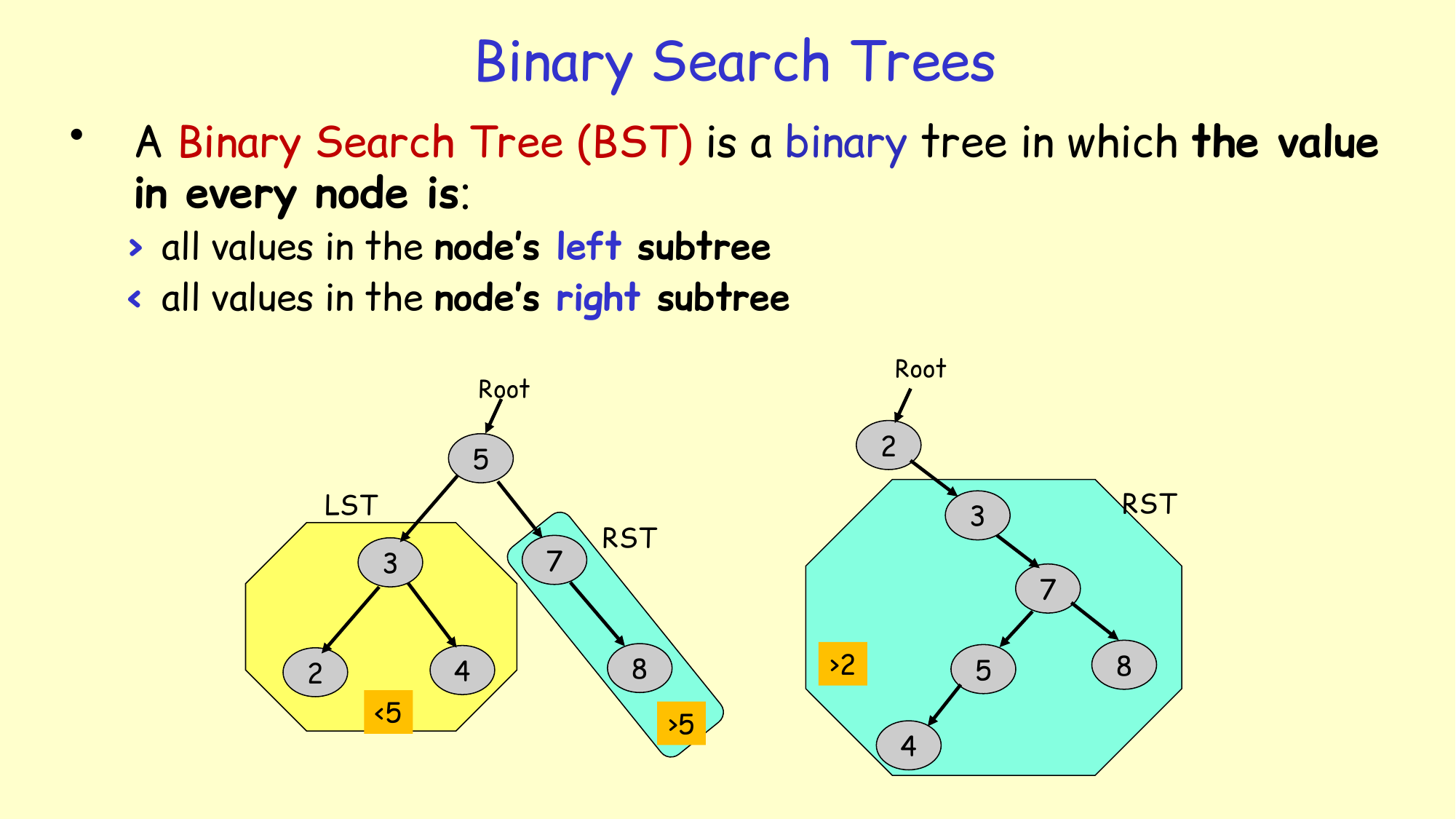

# Binary Search Trees
A Binary Search Tree (BST) is a binary tree in which the value in every node is:
> all values in the node’s left subtree
< all values in the node’s right subtree
Root

2

RST
3

7

8
>2
5

4
Root

5

LST

RST

7
3

8
4
2
<5
>5